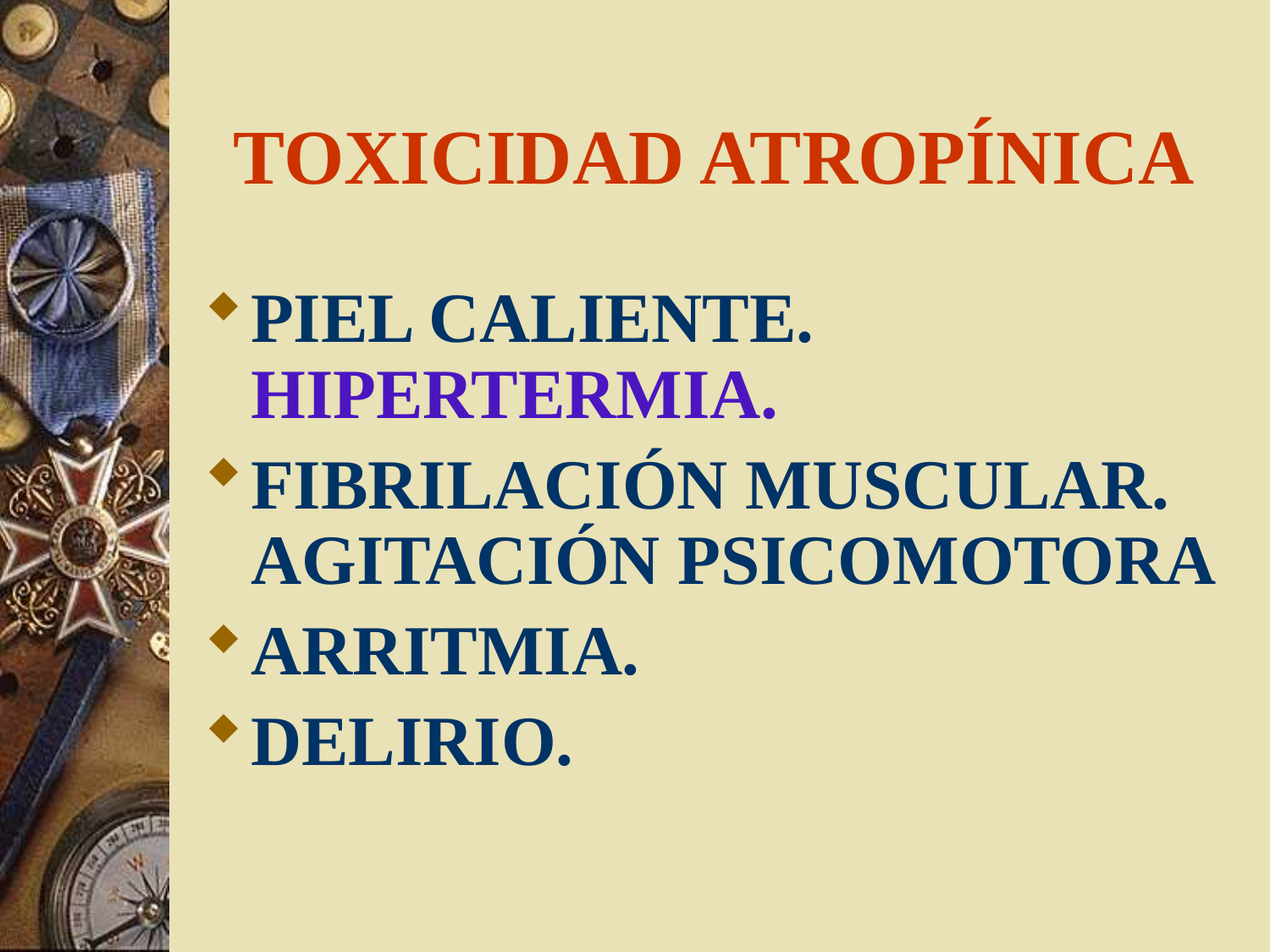

# TOXICIDAD ATROPÍNICA
PIEL CALIENTE. HIPERTERMIA.
FIBRILACIÓN MUSCULAR. AGITACIÓN PSICOMOTORA
ARRITMIA.
DELIRIO.